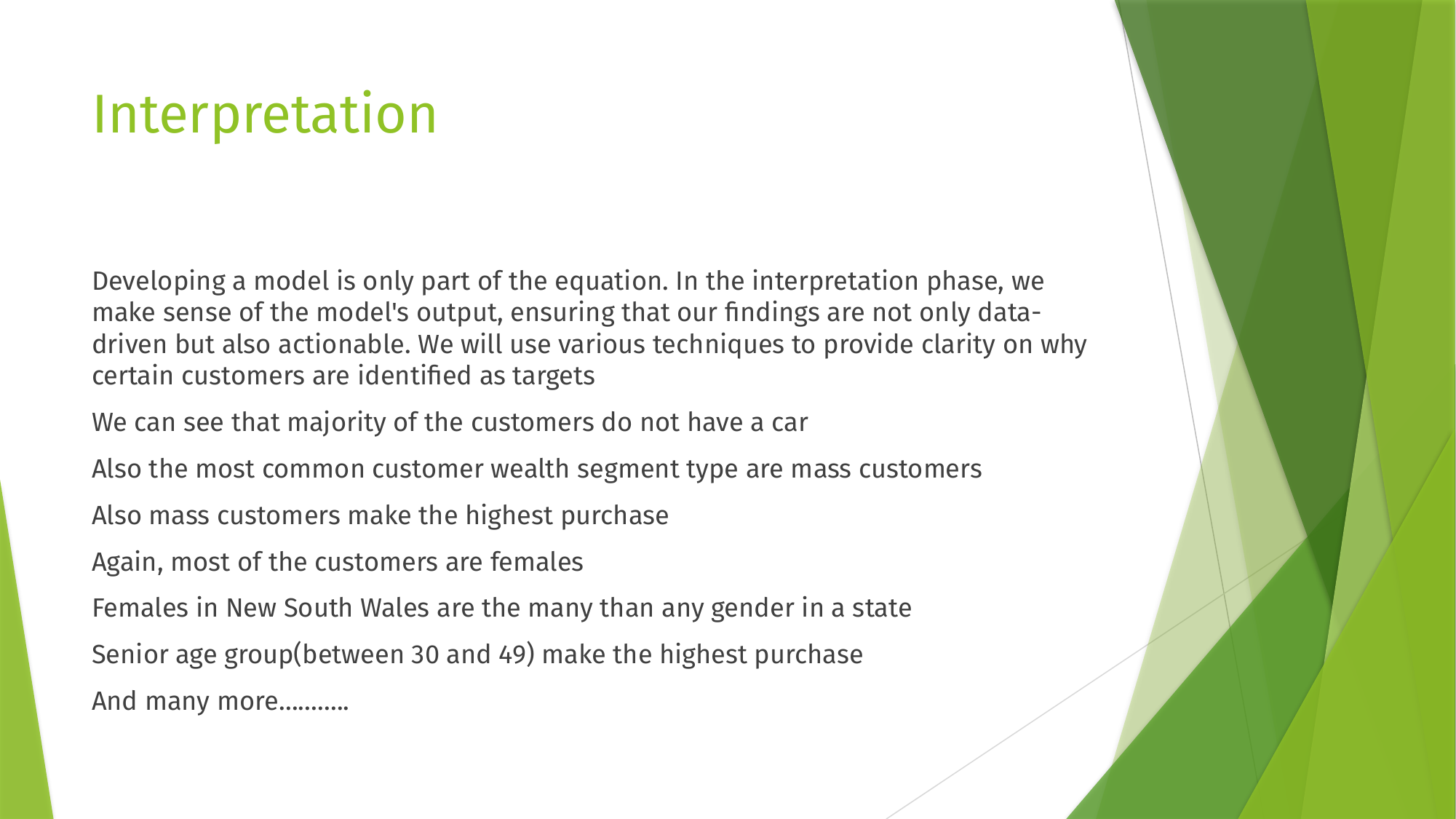

# Interpretation
Developing a model is only part of the equation. In the interpretation phase, we make sense of the model's output, ensuring that our findings are not only data-driven but also actionable. We will use various techniques to provide clarity on why certain customers are identified as targets
We can see that majority of the customers do not have a car
Also the most common customer wealth segment type are mass customers
Also mass customers make the highest purchase
Again, most of the customers are females
Females in New South Wales are the many than any gender in a state
Senior age group(between 30 and 49) make the highest purchase
And many more………..